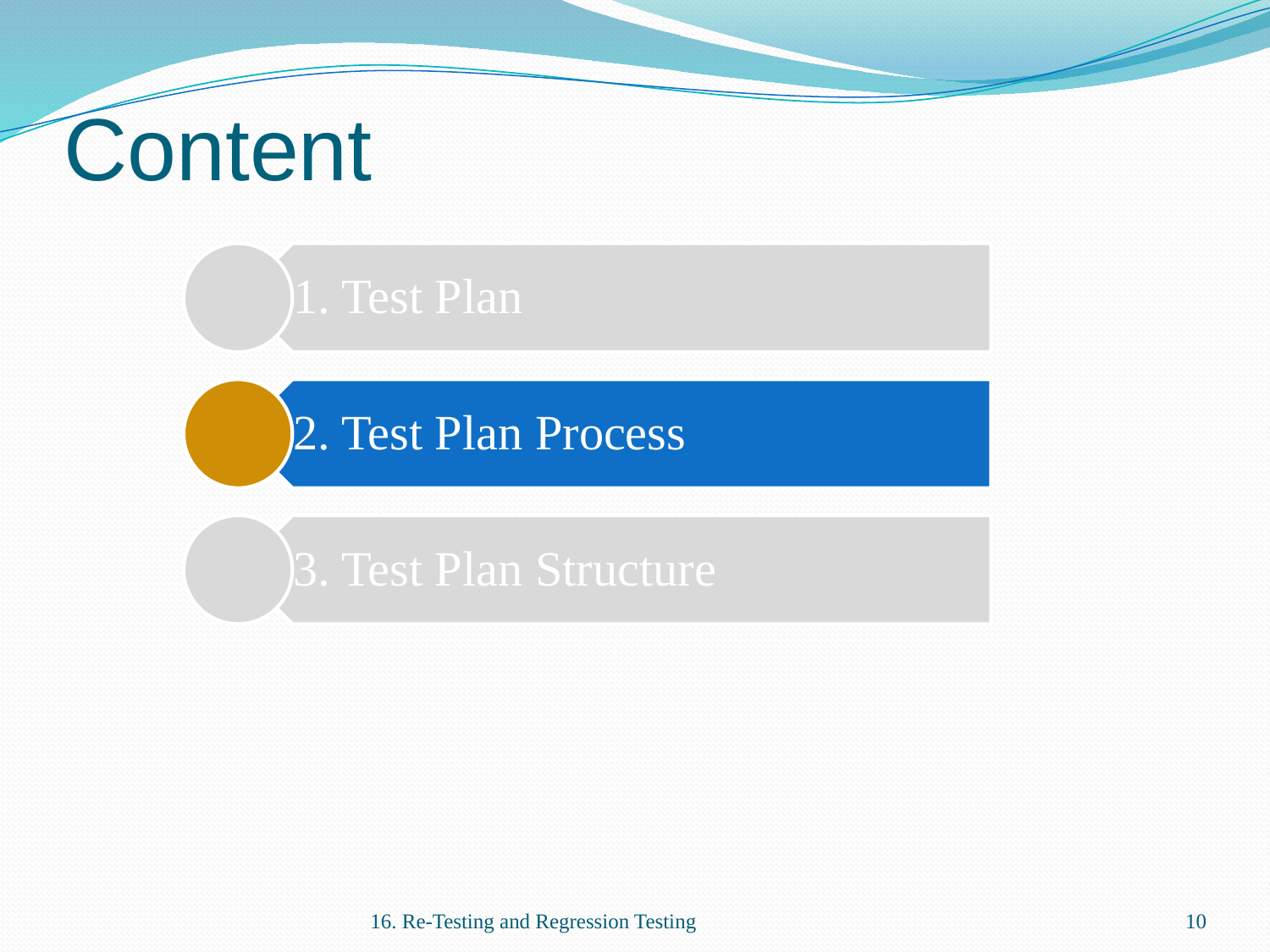

# Content
1. Test Plan
2. Test Plan Process
3. Test Plan Structure
16. Re-Testing and Regression Testing
10